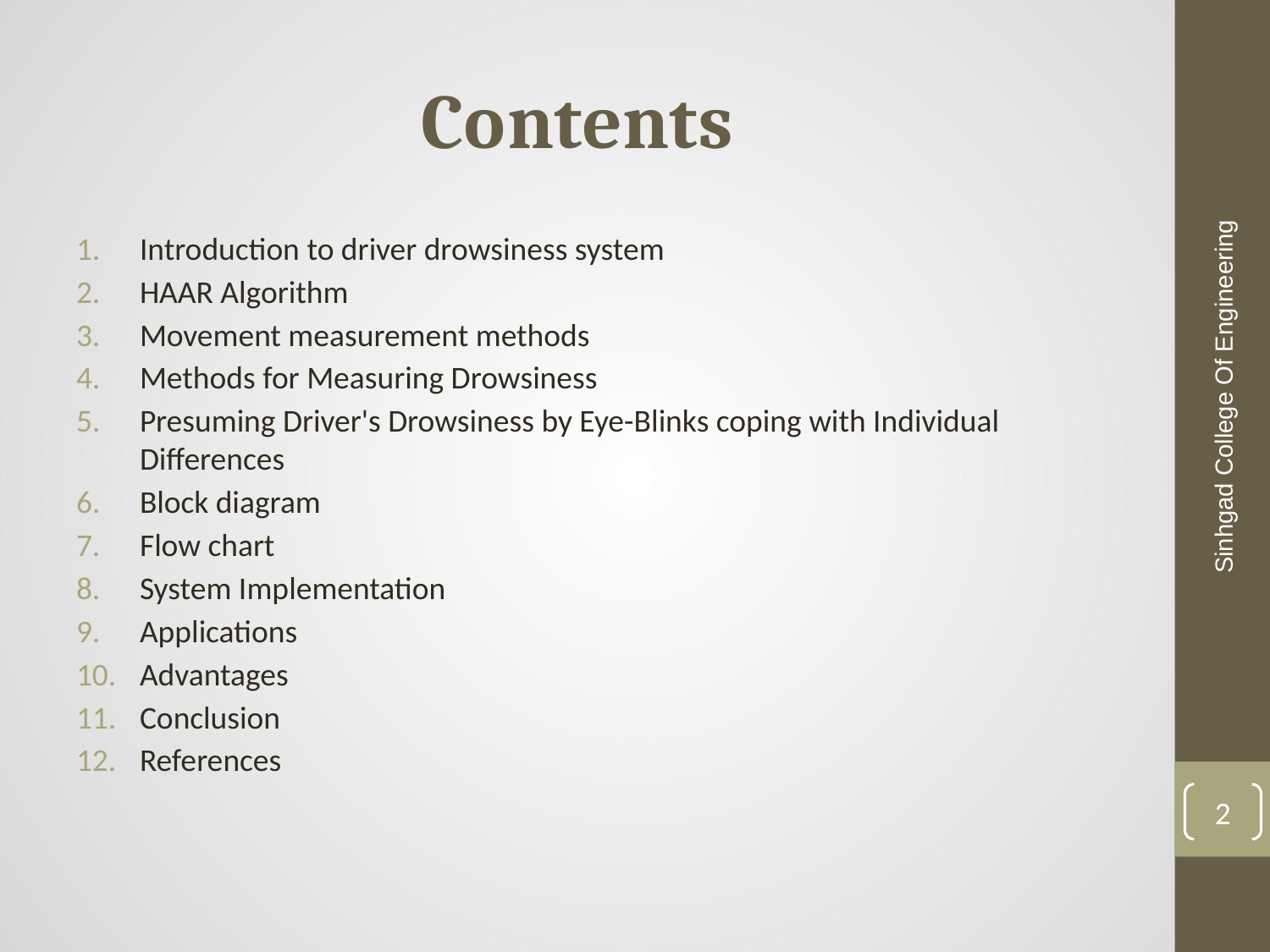

# Contents
Introduction to driver drowsiness system
HAAR Algorithm
Movement measurement methods
Methods for Measuring Drowsiness
Presuming Driver's Drowsiness by Eye-Blinks coping with Individual Differences
Block diagram
Flow chart
System Implementation
Applications
Advantages
Conclusion
References
Sinhgad College Of Engineering
2